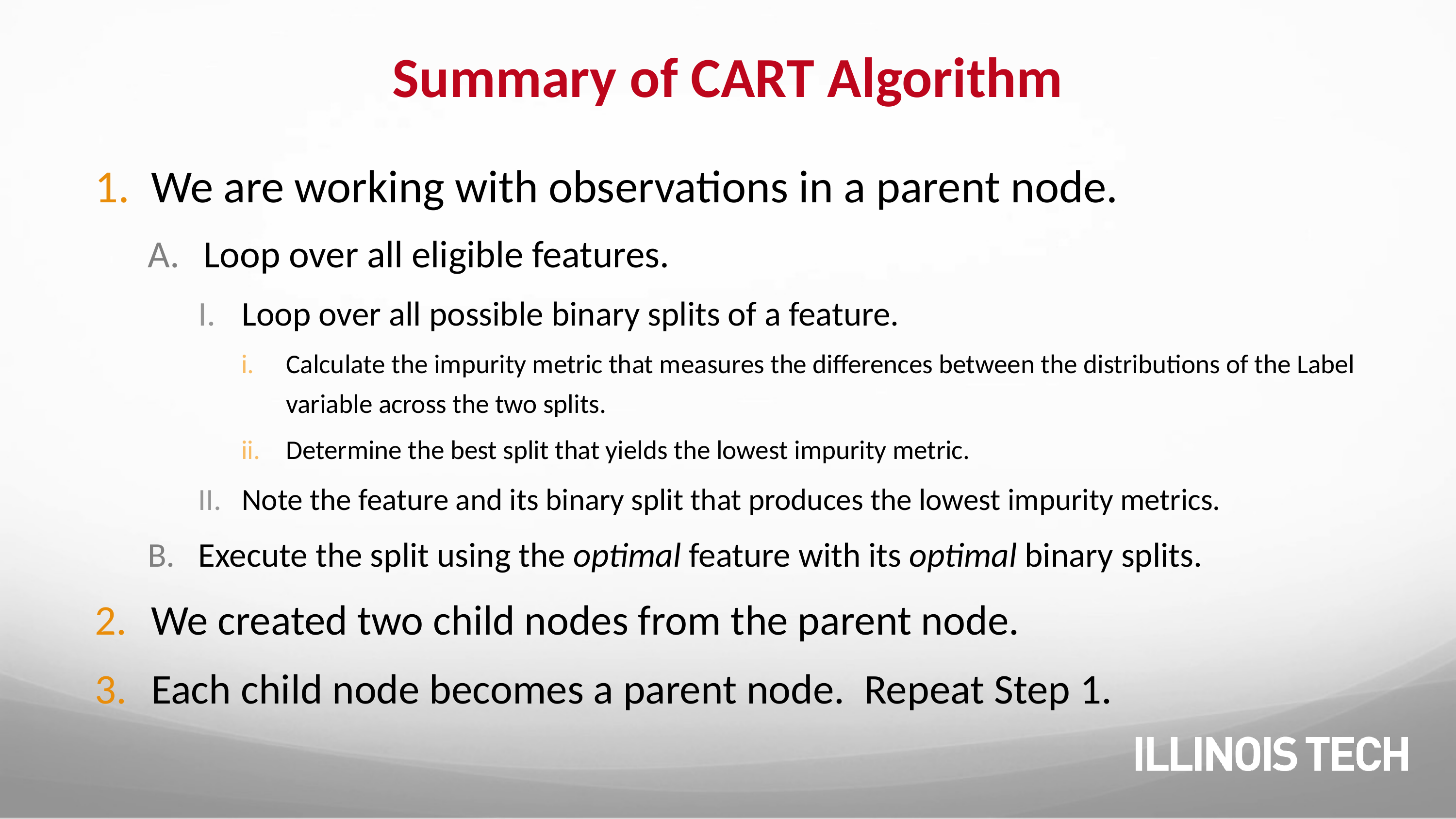

# Summary of CART Algorithm
We are working with observations in a parent node.
Loop over all eligible features.
Loop over all possible binary splits of a feature.
Calculate the impurity metric that measures the differences between the distributions of the Label variable across the two splits.
Determine the best split that yields the lowest impurity metric.
Note the feature and its binary split that produces the lowest impurity metrics.
Execute the split using the optimal feature with its optimal binary splits.
We created two child nodes from the parent node.
Each child node becomes a parent node.  Repeat Step 1.